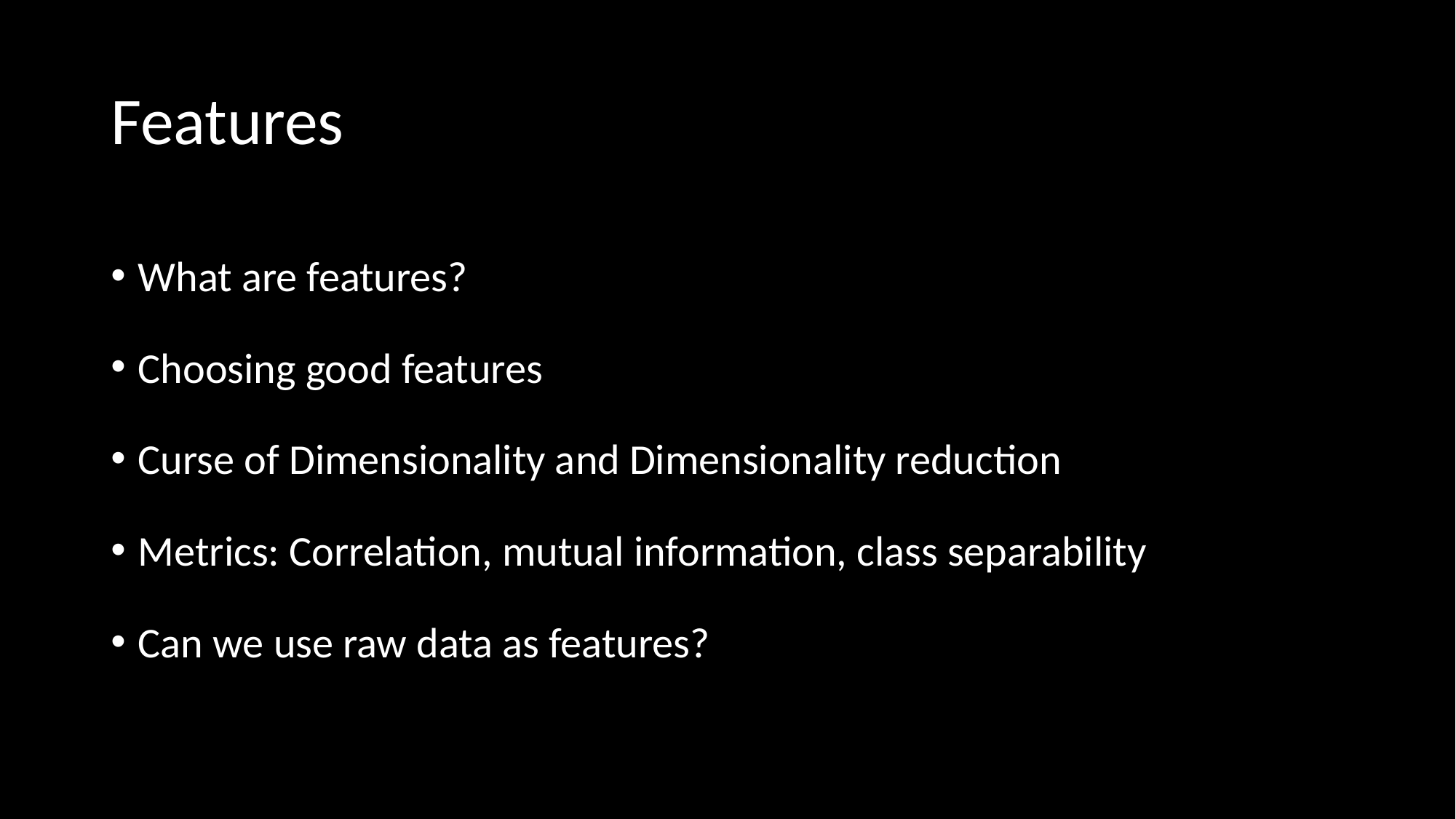

# Features
What are features?
Choosing good features
Curse of Dimensionality and Dimensionality reduction
Metrics: Correlation, mutual information, class separability
Can we use raw data as features?